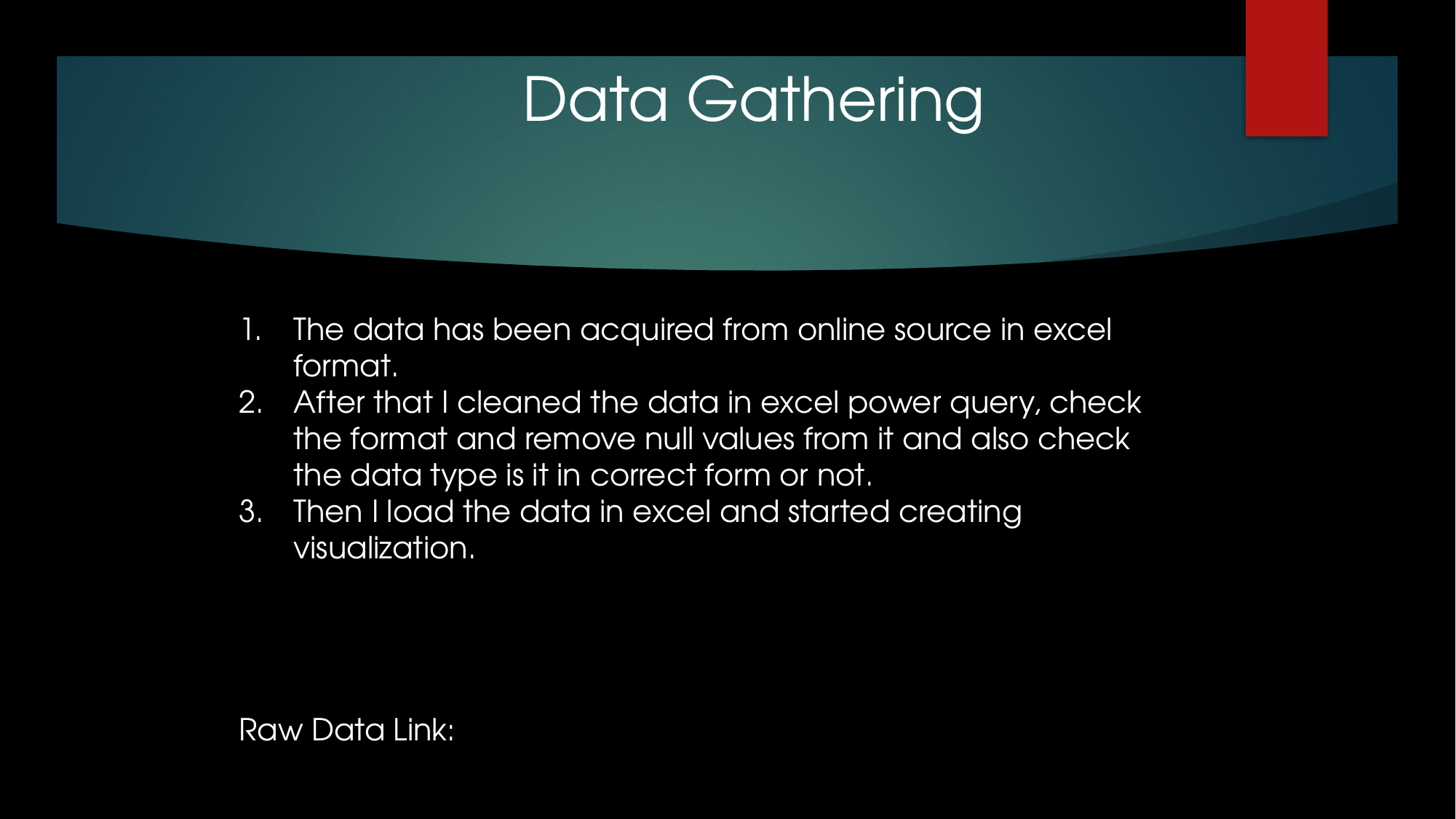

# Data Gathering

The data has been acquired from online source in excel format.
After that I cleaned the data in excel power query, check the format and remove null values from it and also check the data type is it in correct form or not.
Then I load the data in excel and started creating visualization.

Raw Data Link: